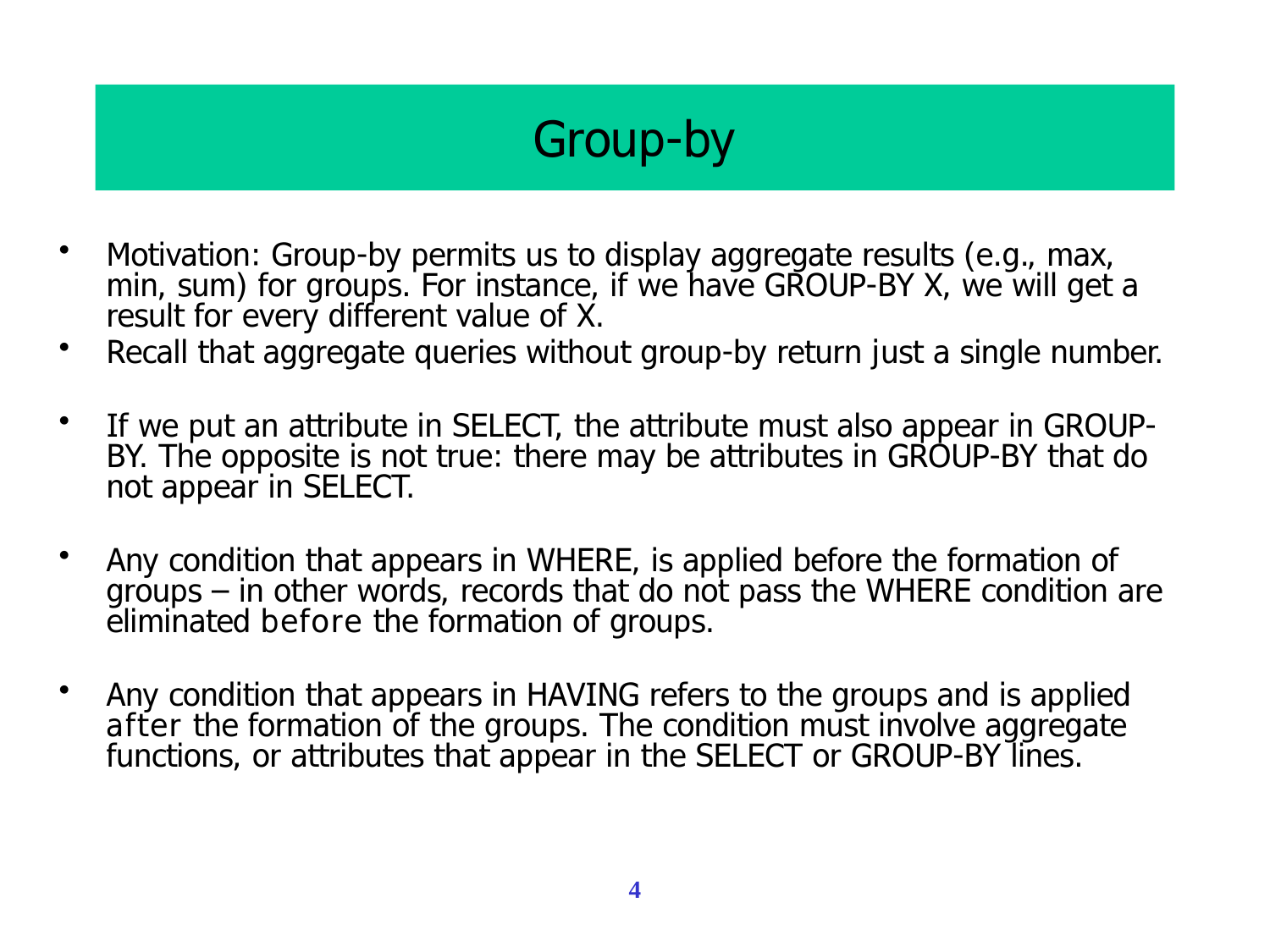

# Group-by

Motivation: Group-by permits us to display aggregate results (e.g., max, min, sum) for groups. For instance, if we have GROUP-BY X, we will get a result for every different value of X.
Recall that aggregate queries without group-by return just a single number.

If we put an attribute in SELECT, the attribute must also appear in GROUP-BY. The opposite is not true: there may be attributes in GROUP-BY that do not appear in SELECT.

Any condition that appears in WHERE, is applied before the formation of groups – in other words, records that do not pass the WHERE condition are eliminated before the formation of groups.

Any condition that appears in HAVING refers to the groups and is applied after the formation of the groups. The condition must involve aggregate functions, or attributes that appear in the SELECT or GROUP-BY lines.

4